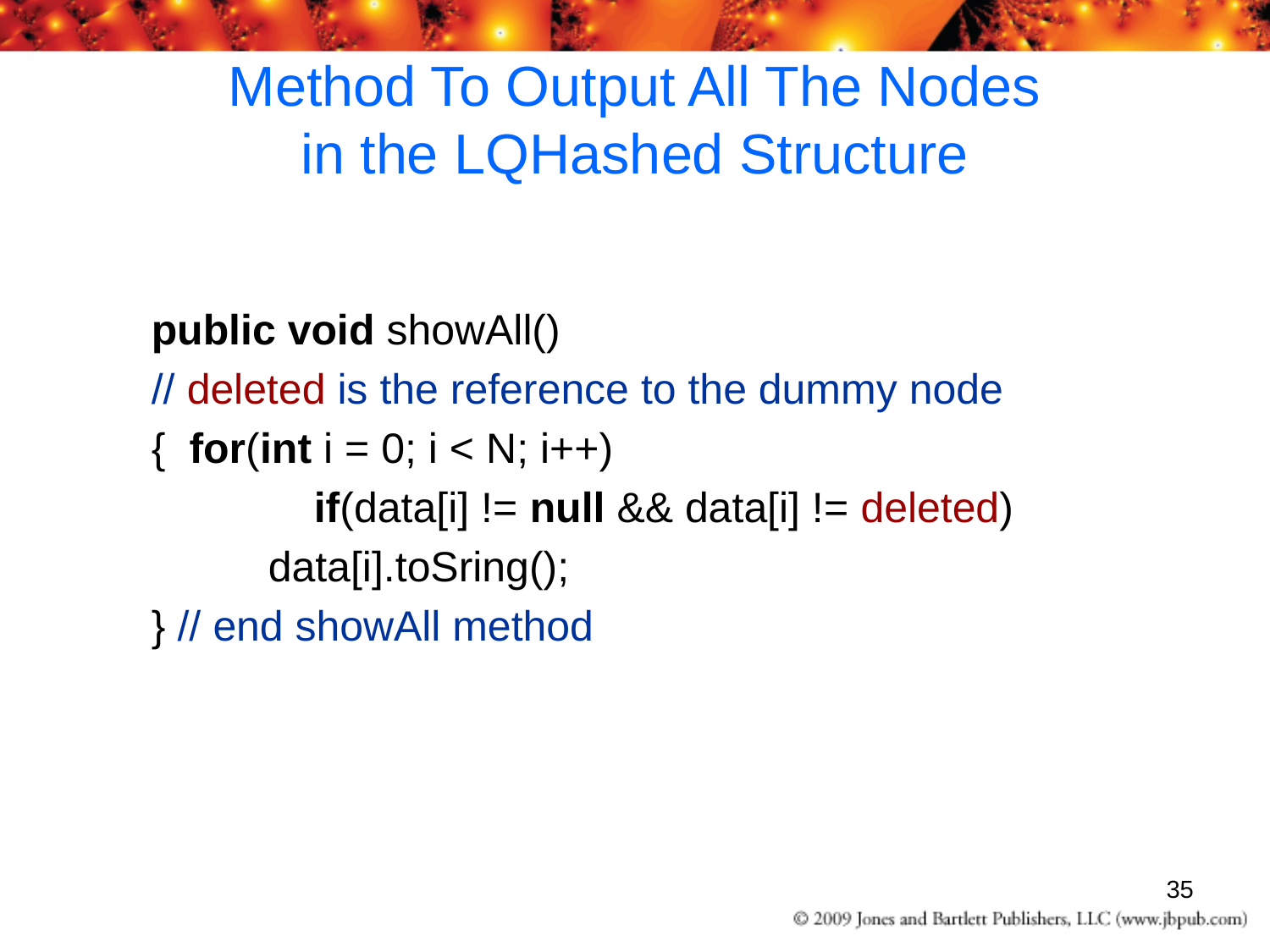

# Method To Output All The Nodes in the LQHashed Structure
	public void showAll()
	// deleted is the reference to the dummy node
   	{  for(int i = 0; i < N; i++)
         	   if(data[i] != null && data[i] != deleted)
                 data[i].toSring();
   	} // end showAll method
35